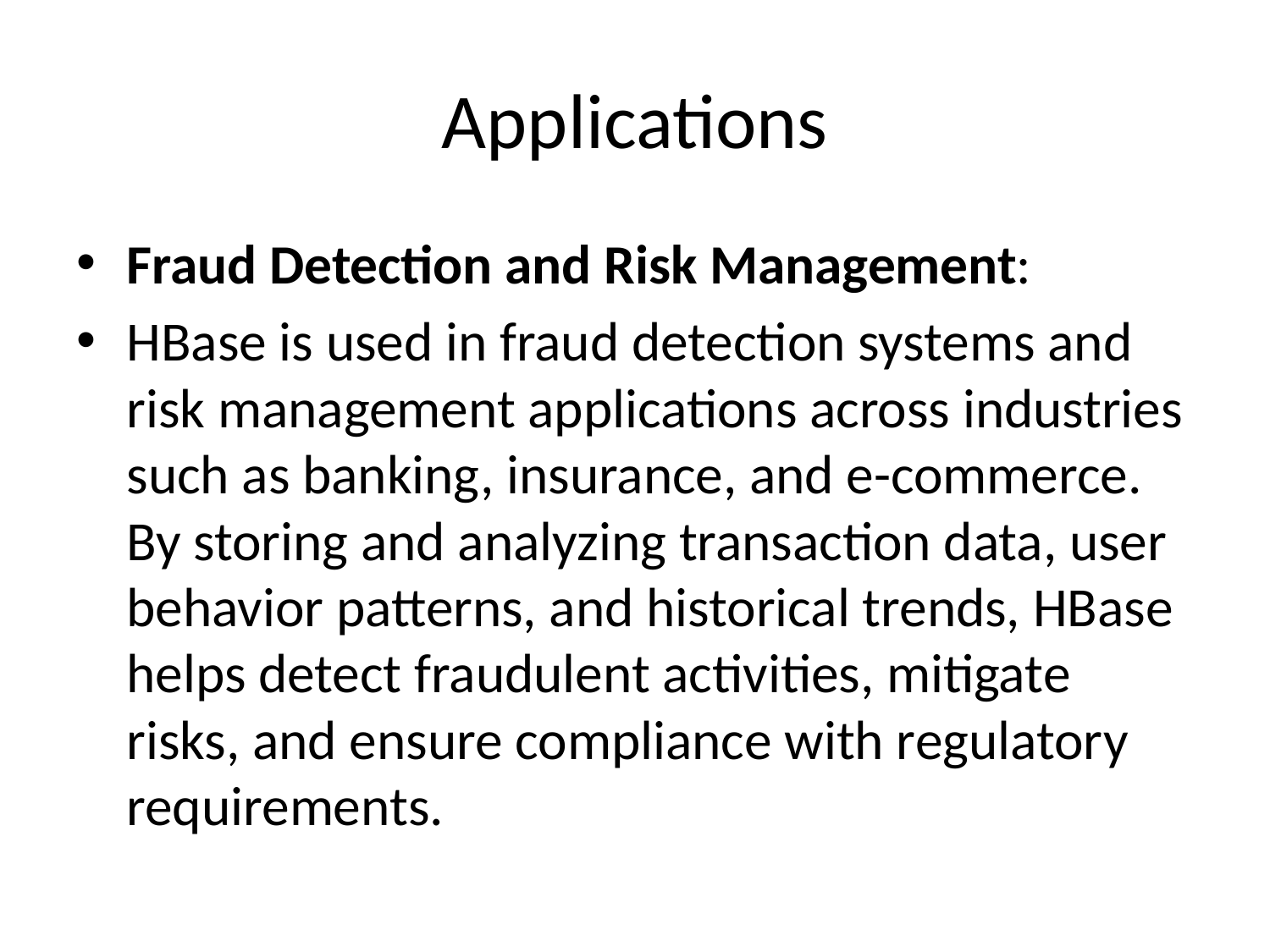

# Applications
Fraud Detection and Risk Management:
HBase is used in fraud detection systems and risk management applications across industries such as banking, insurance, and e-commerce. By storing and analyzing transaction data, user behavior patterns, and historical trends, HBase helps detect fraudulent activities, mitigate risks, and ensure compliance with regulatory requirements.